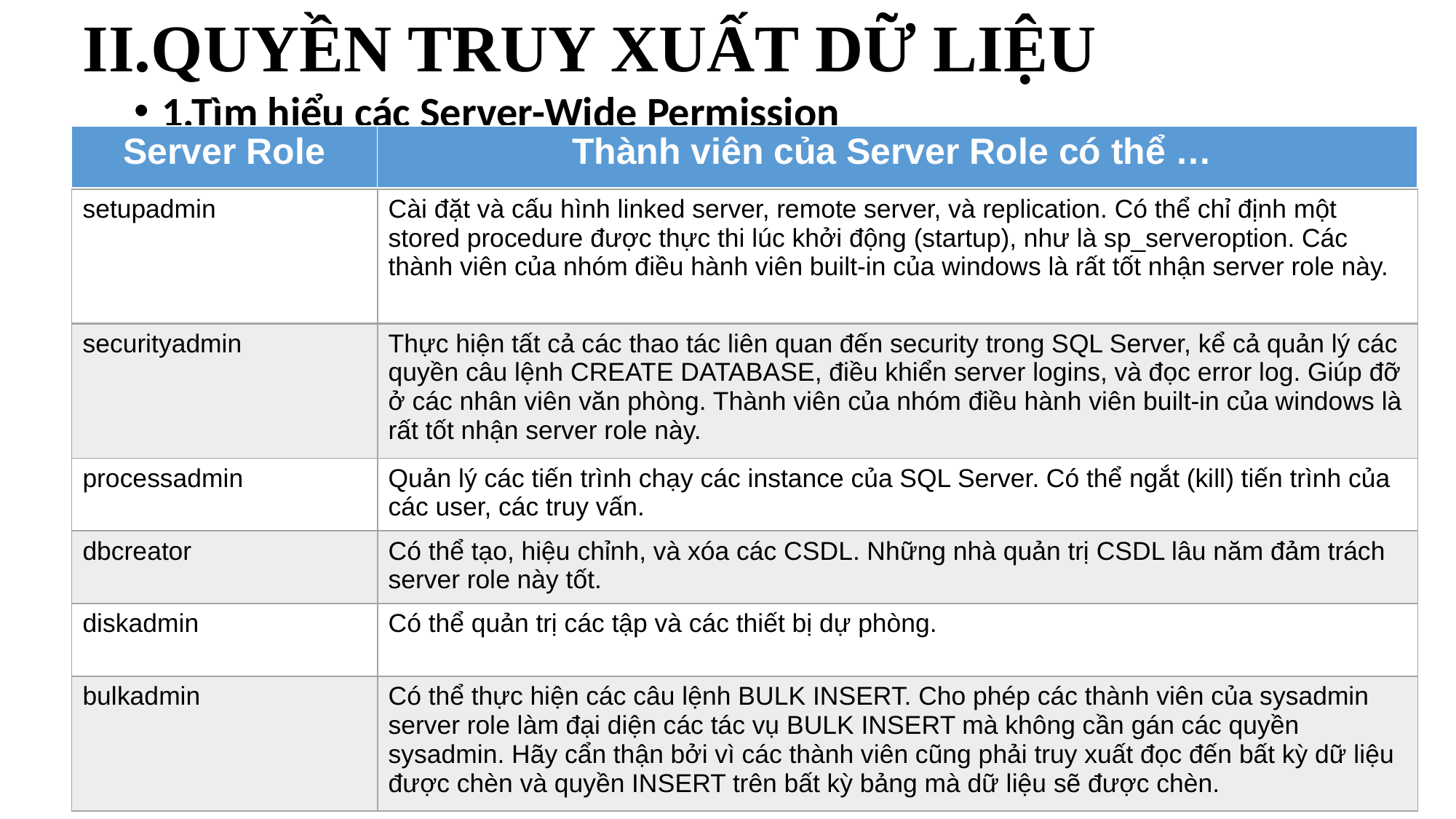

# II.QUYỀN TRUY XUẤT DỮ LIỆU
1.Tìm hiểu các Server-Wide Permission

| Server Role | Thành viên của Server Role có thể … |
| --- | --- |
| setupadmin | Cài đặt và cấu hình linked server, remote server, và replication. Có thể chỉ định một stored procedure được thực thi lúc khởi động (startup), như là sp\_serveroption. Các thành viên của nhóm điều hành viên built-in của windows là rất tốt nhận server role này. |
| --- | --- |
| securityadmin | Thực hiện tất cả các thao tác liên quan đến security trong SQL Server, kể cả quản lý các quyền câu lệnh CREATE DATABASE, điều khiển server logins, và đọc error log. Giúp đỡ ở các nhân viên văn phòng. Thành viên của nhóm điều hành viên built-in của windows là rất tốt nhận server role này. |
| processadmin | Quản lý các tiến trình chạy các instance của SQL Server. Có thể ngắt (kill) tiến trình của các user, các truy vấn. |
| dbcreator | Có thể tạo, hiệu chỉnh, và xóa các CSDL. Những nhà quản trị CSDL lâu năm đảm trách server role này tốt. |
| diskadmin | Có thể quản trị các tập và các thiết bị dự phòng. |
| bulkadmin | Có thể thực hiện các câu lệnh BULK INSERT. Cho phép các thành viên của sysadmin server role làm đại diện các tác vụ BULK INSERT mà không cần gán các quyền sysadmin. Hãy cẩn thận bởi vì các thành viên cũng phải truy xuất đọc đến bất kỳ dữ liệu được chèn và quyền INSERT trên bất kỳ bảng mà dữ liệu sẽ được chèn. |